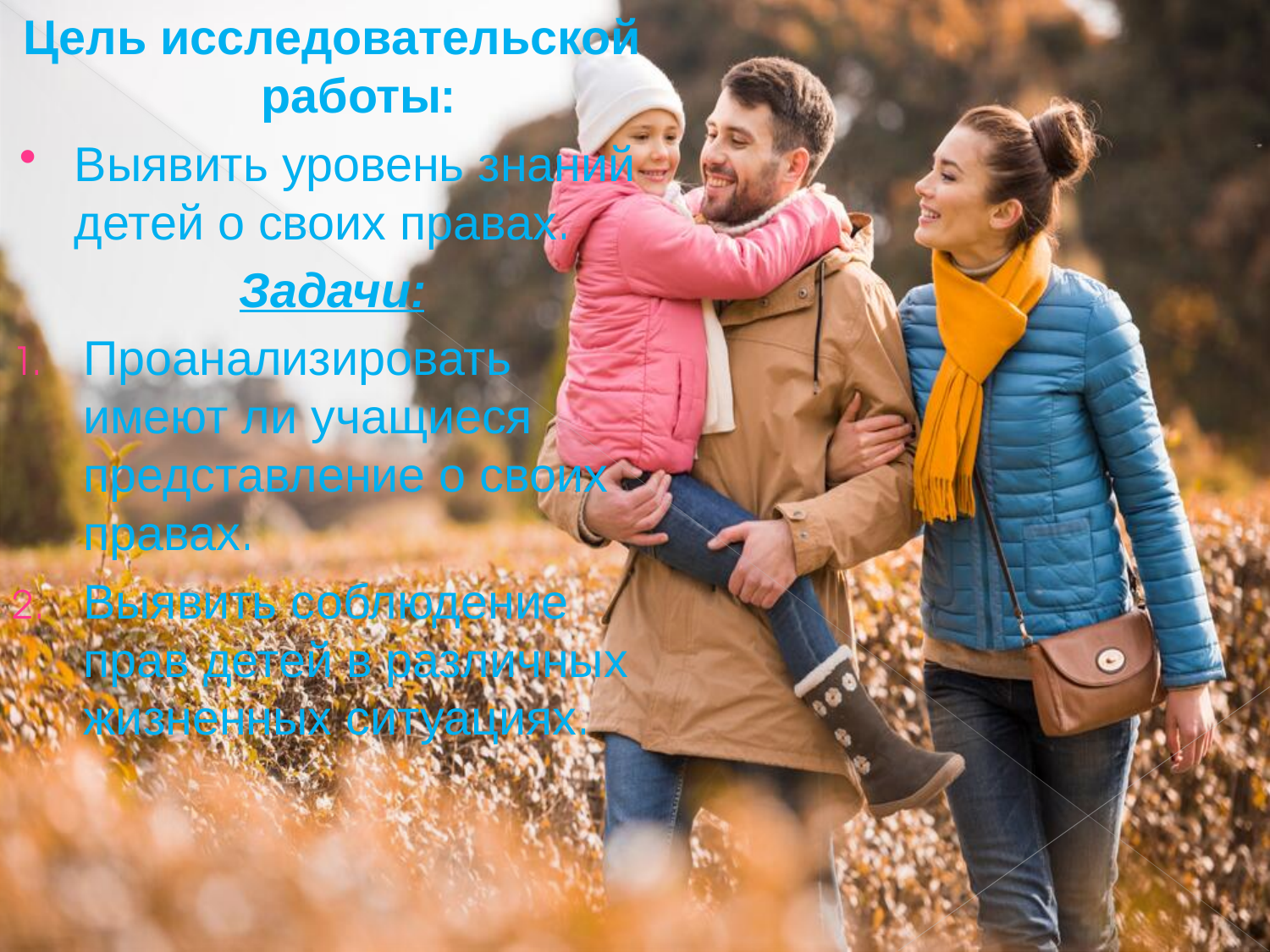

Цель исследовательской работы:
Выявить уровень знаний детей о своих правах.
Задачи:
Проанализировать имеют ли учащиеся представление о своих правах.
Выявить соблюдение прав детей в различных жизненных ситуациях.